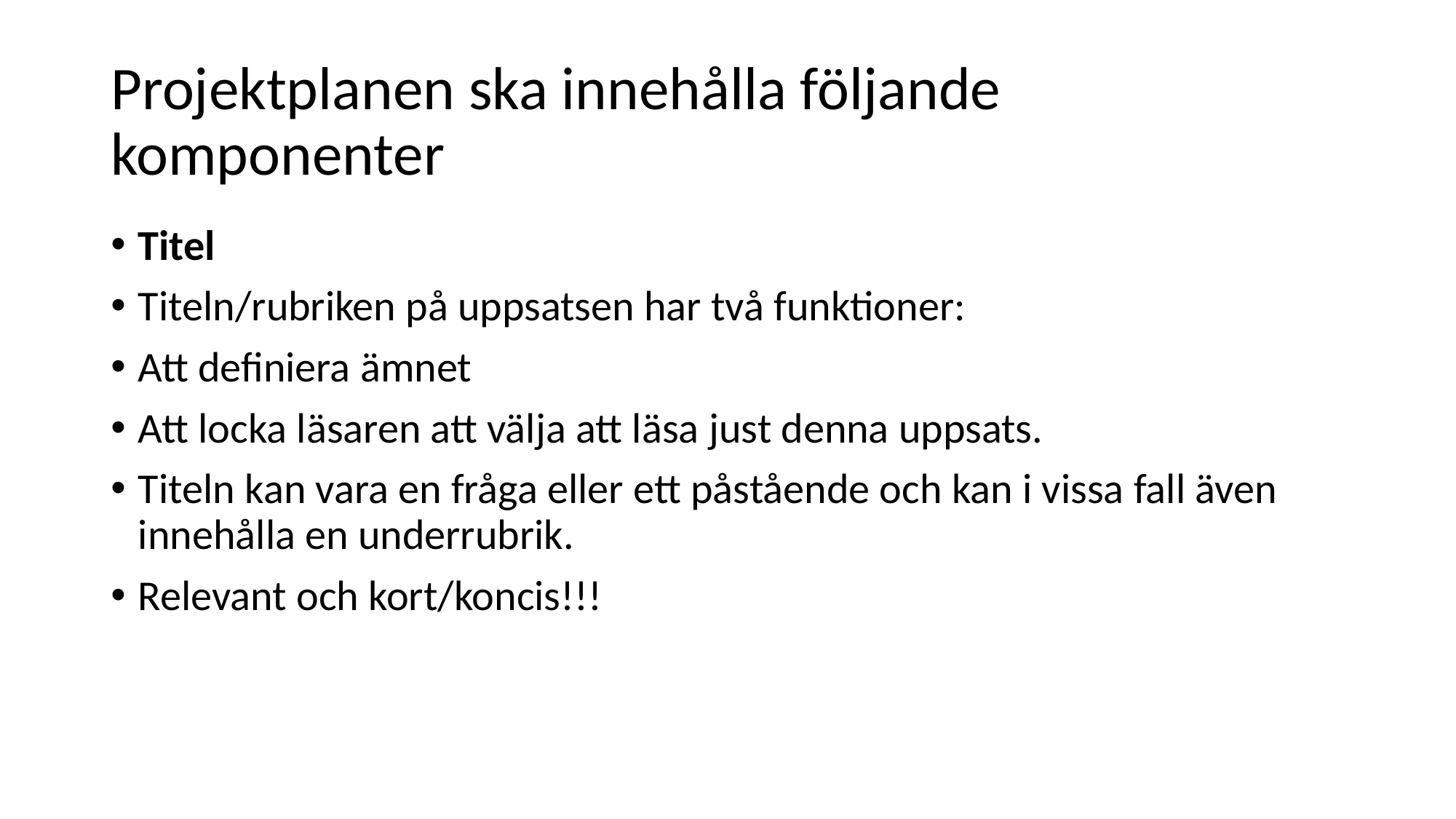

# Projektplanen ska innehålla följande komponenter
Titel
Titeln/rubriken på uppsatsen har två funktioner:
Att definiera ämnet
Att locka läsaren att välja att läsa just denna uppsats.
Titeln kan vara en fråga eller ett påstående och kan i vissa fall även innehålla en underrubrik.
Relevant och kort/koncis!!!